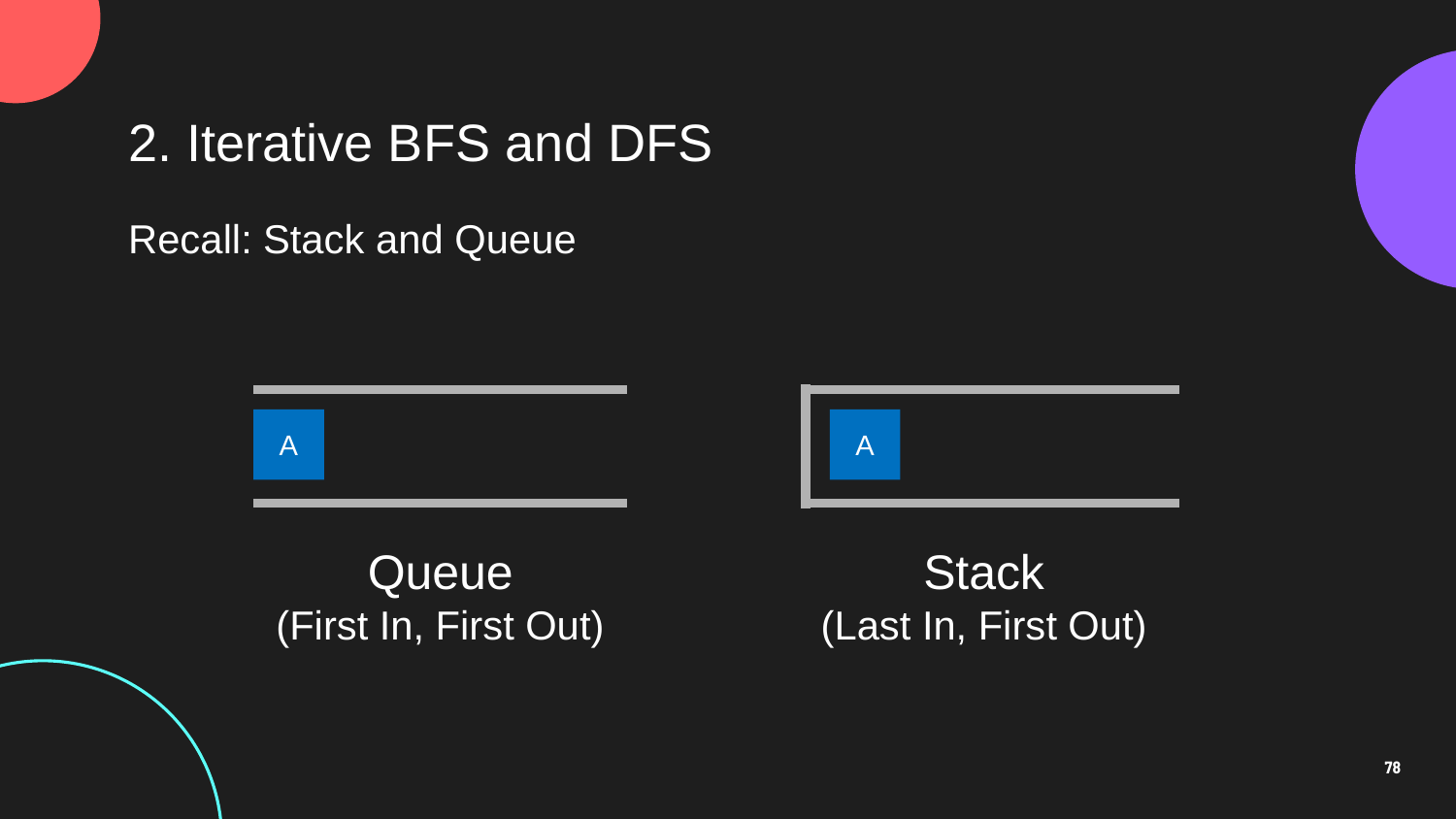

2. Iterative BFS and DFS

Recall: Stack and Queue

A
A
B
C
B
C
Queue
(First In, First Out)
Stack
(Last In, First Out)
78